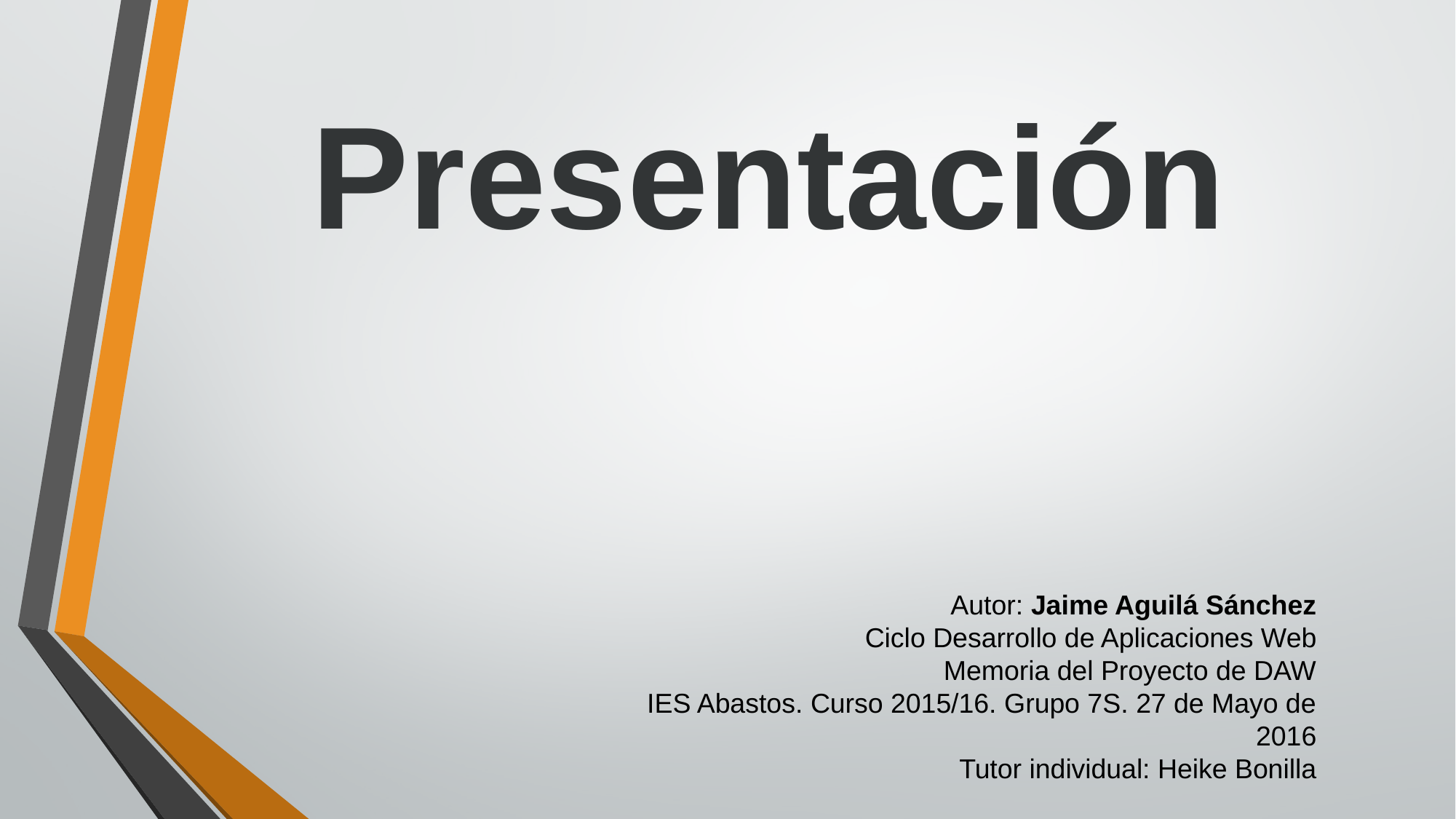

# Presentación
Autor: Jaime Aguilá Sánchez
Ciclo Desarrollo de Aplicaciones Web
Memoria del Proyecto de DAW
IES Abastos. Curso 2015/16. Grupo 7S. 27 de Mayo de 2016
Tutor individual: Heike Bonilla